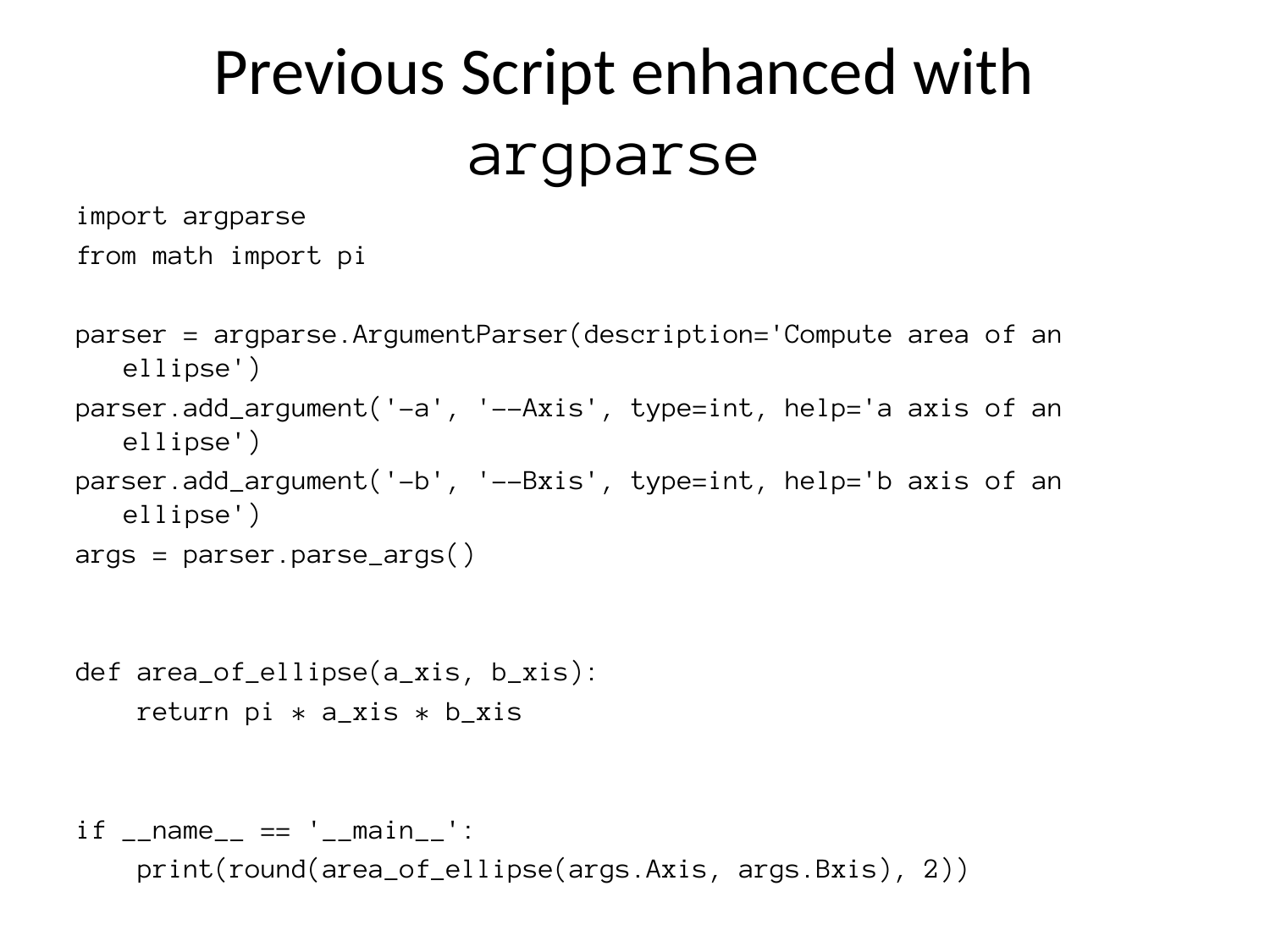

# Previous Script enhanced with argparse
import argparse
from math import pi

parser = argparse.ArgumentParser(description='Compute area of an ellipse')
parser.add_argument('-a', '--Axis', type=int, help='a axis of an ellipse')
parser.add_argument('-b', '--Bxis', type=int, help='b axis of an ellipse')
args = parser.parse_args()

def area_of_ellipse(a_xis, b_xis):
    return pi * a_xis * b_xis

if __name__ == '__main__':
    print(round(area_of_ellipse(args.Axis, args.Bxis), 2))